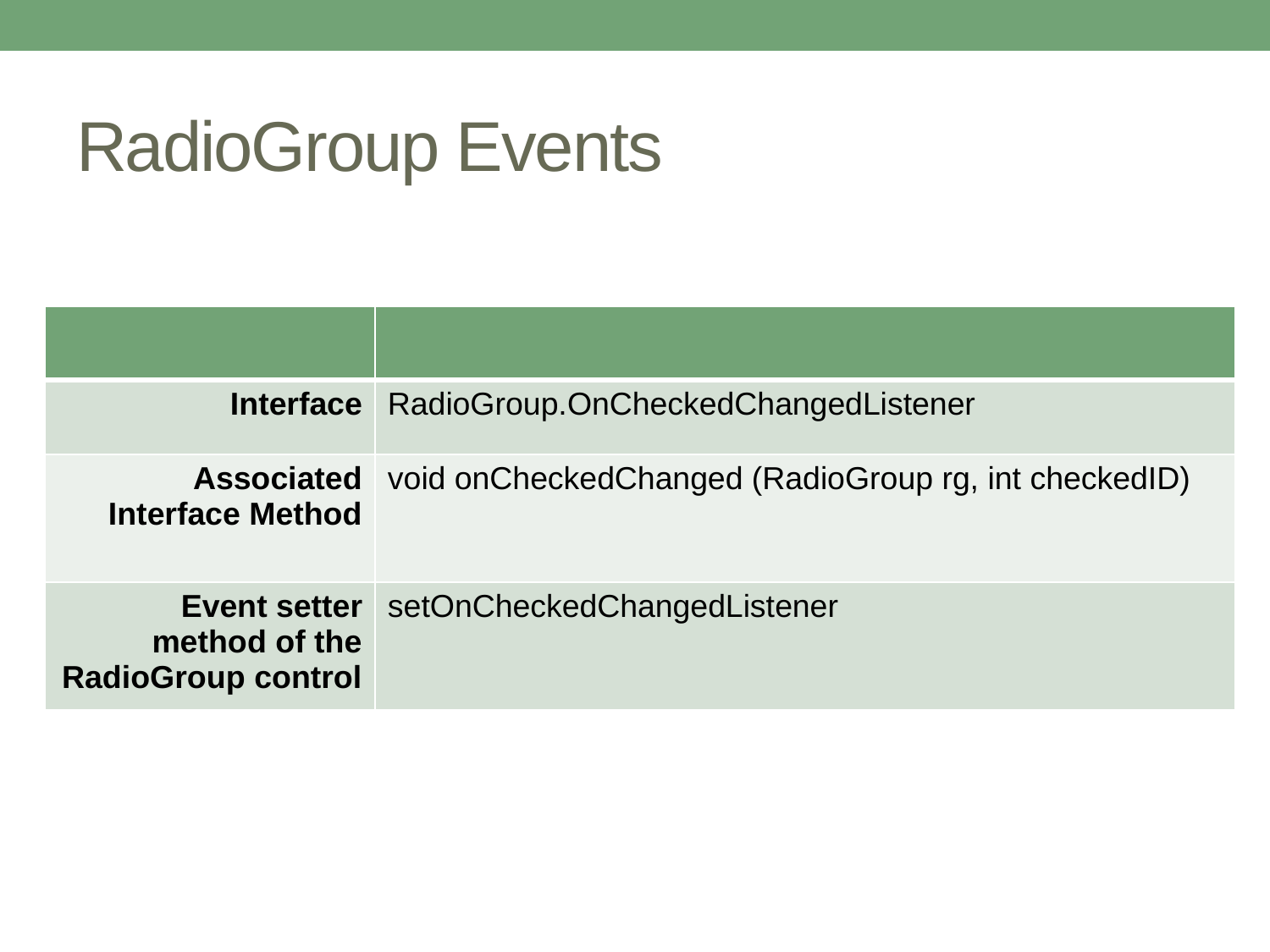

# RadioGroup Events
|  |  |
| --- | --- |
| Interface | RadioGroup.OnCheckedChangedListener |
| Associated Interface Method | void onCheckedChanged (RadioGroup rg, int checkedID) |
| Event setter method of the RadioGroup control | setOnCheckedChangedListener |